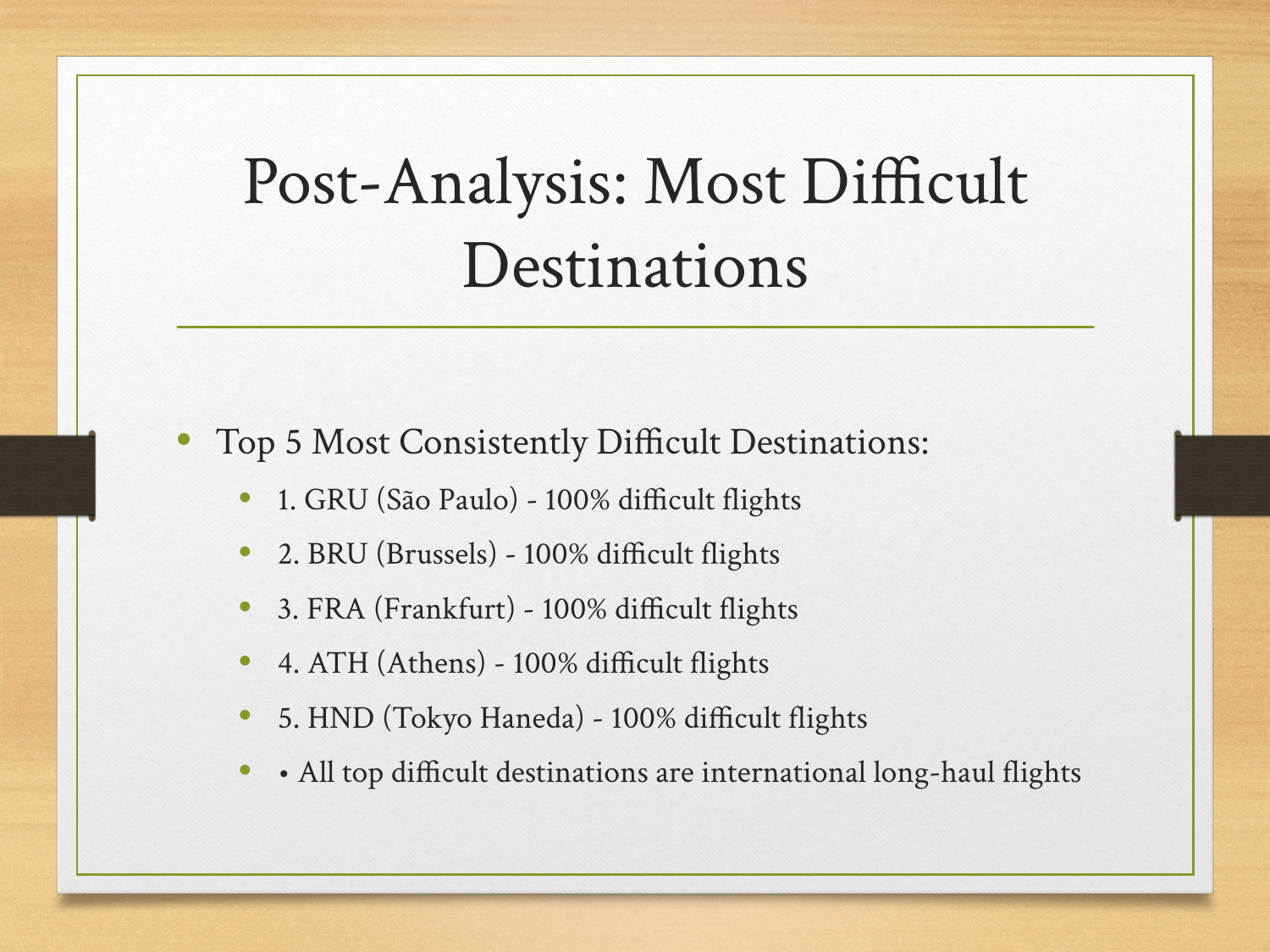

# Post-Analysis: Most Difficult Destinations

Top 5 Most Consistently Difficult Destinations:
1. GRU (São Paulo) - 100% difficult flights
2. BRU (Brussels) - 100% difficult flights
3. FRA (Frankfurt) - 100% difficult flights
4. ATH (Athens) - 100% difficult flights
5. HND (Tokyo Haneda) - 100% difficult flights
• All top difficult destinations are international long-haul flights